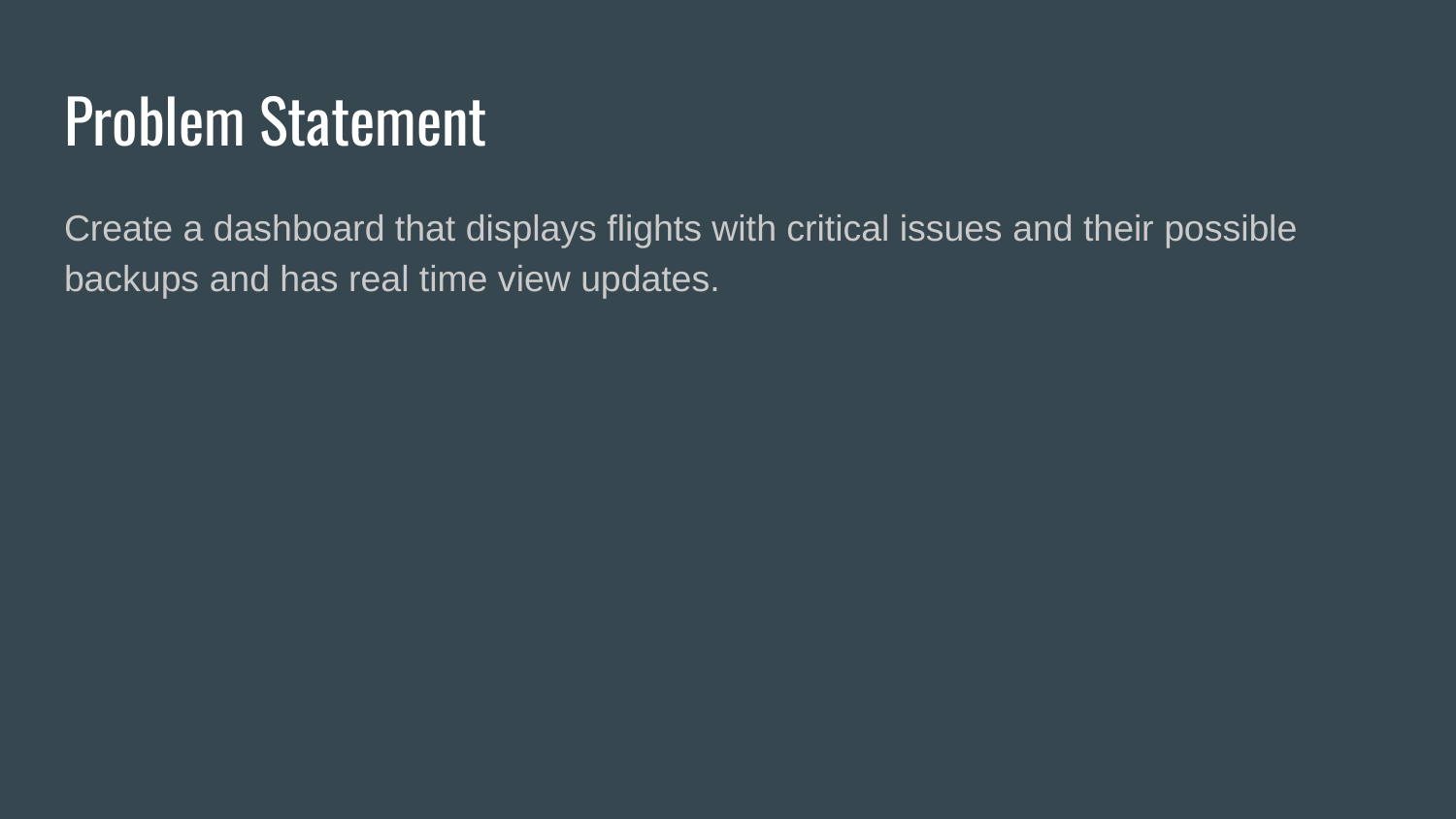

# Problem Statement
Create a dashboard that displays flights with critical issues and their possible backups and has real time view updates.